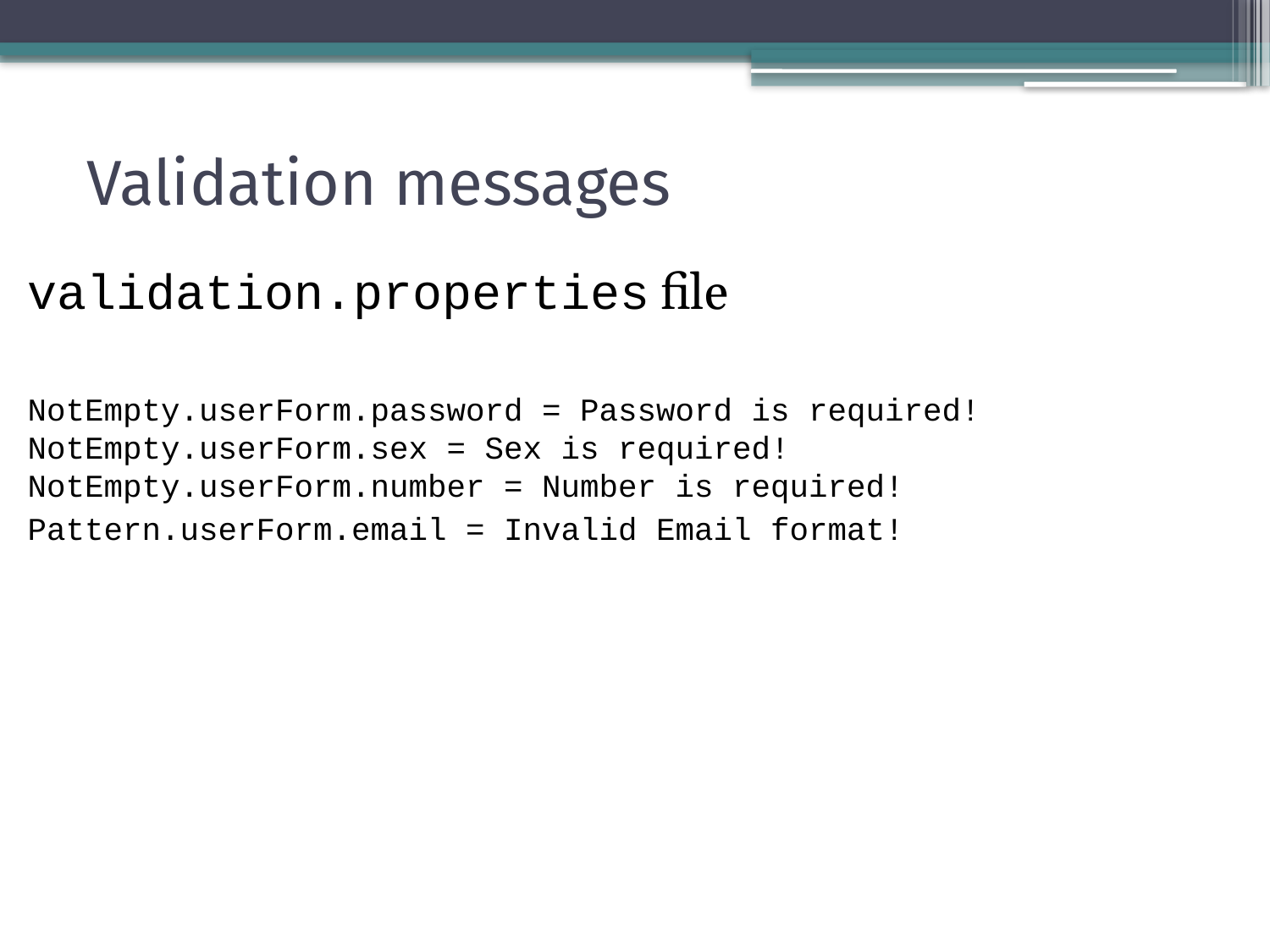

# Validation messages
validation.properties file

NotEmpty.userForm.password = Password is required! NotEmpty.userForm.sex = Sex is required! NotEmpty.userForm.number = Number is required!
Pattern.userForm.email = Invalid Email format!